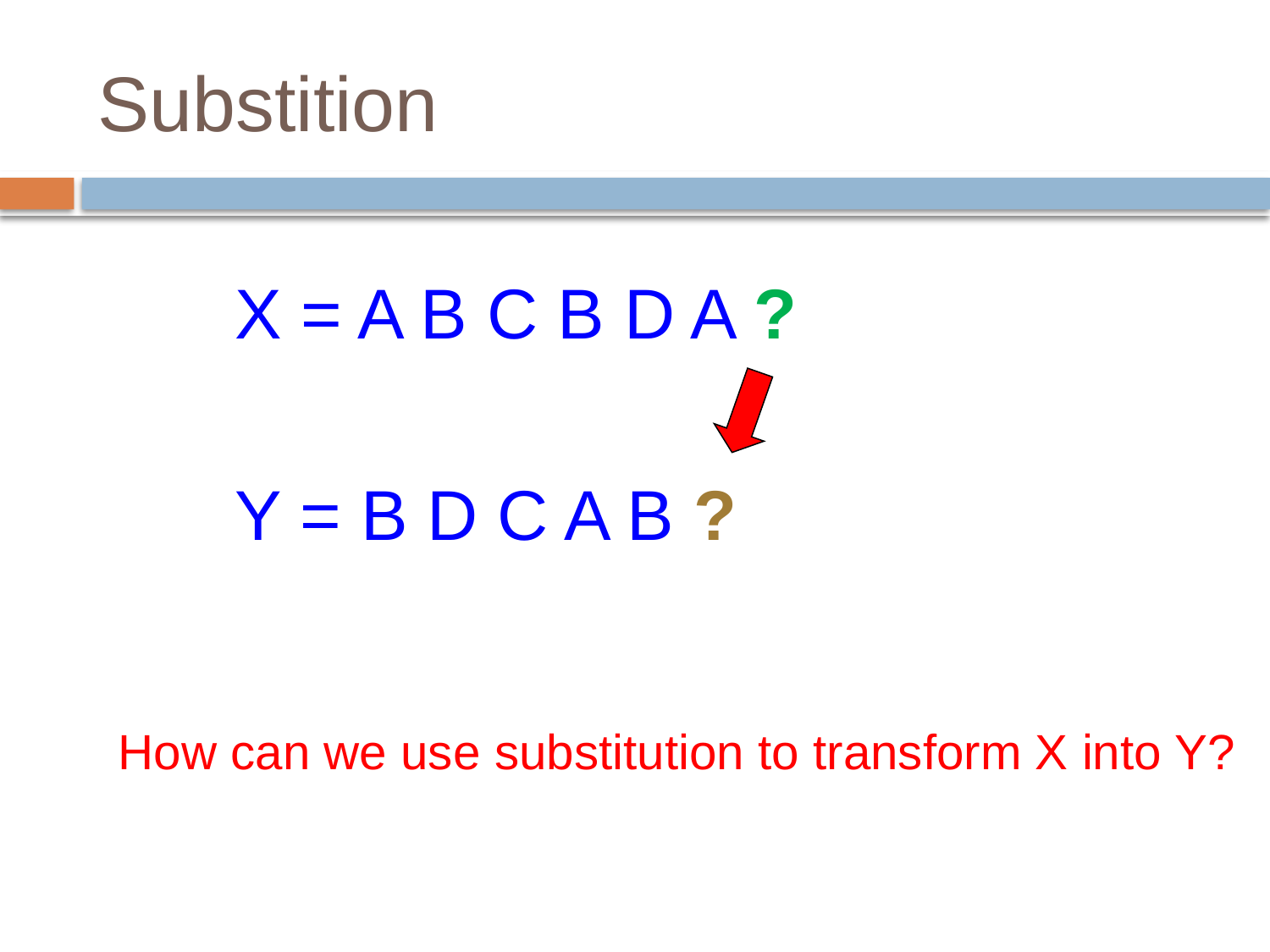

# Substition
X = A B C B D A ?

Y = B D C A B ?
How can we use substitution to transform X into Y?